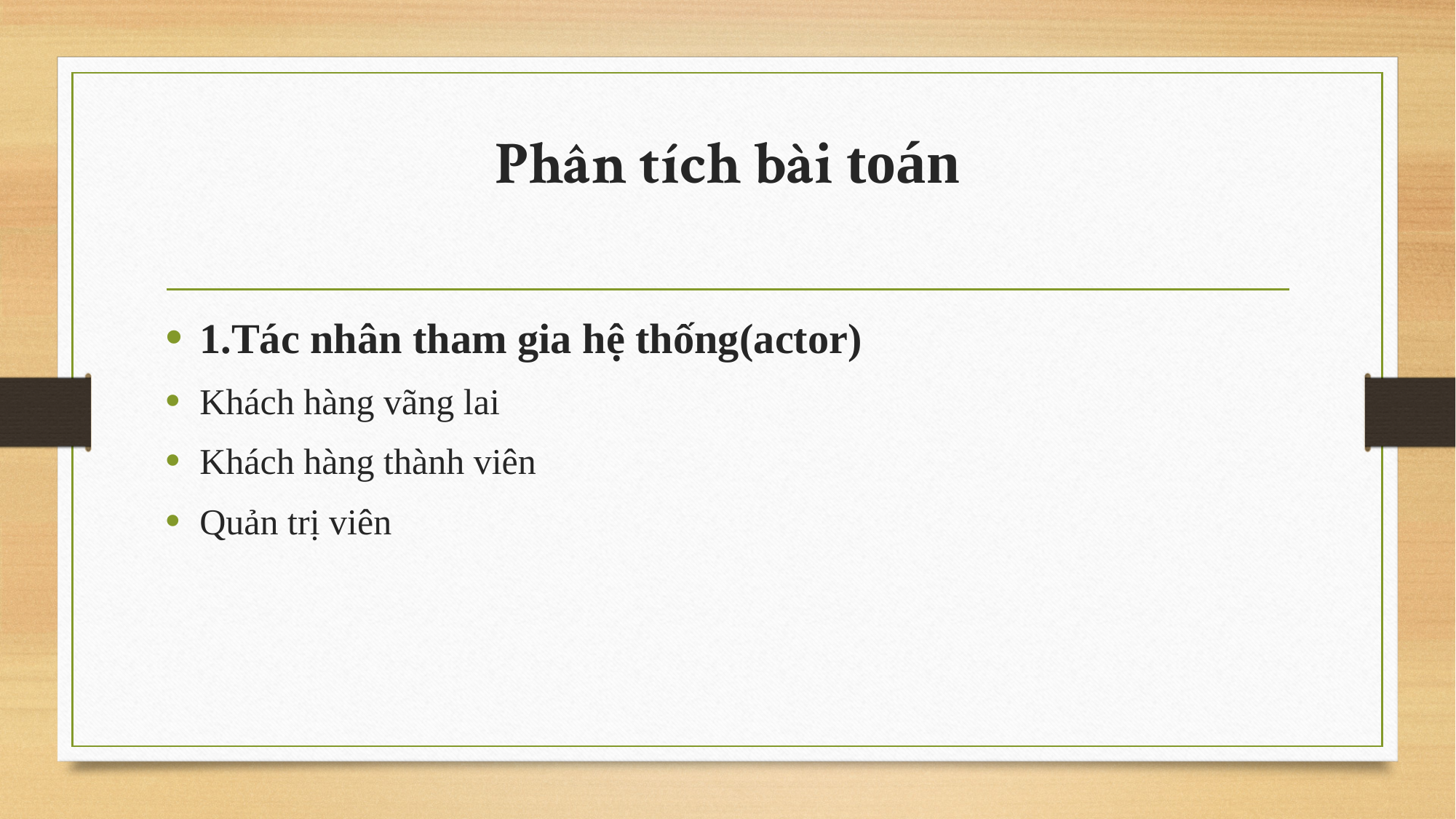

# Phân tích bài toán
1.Tác nhân tham gia hệ thống(actor)
Khách hàng vãng lai
Khách hàng thành viên
Quản trị viên